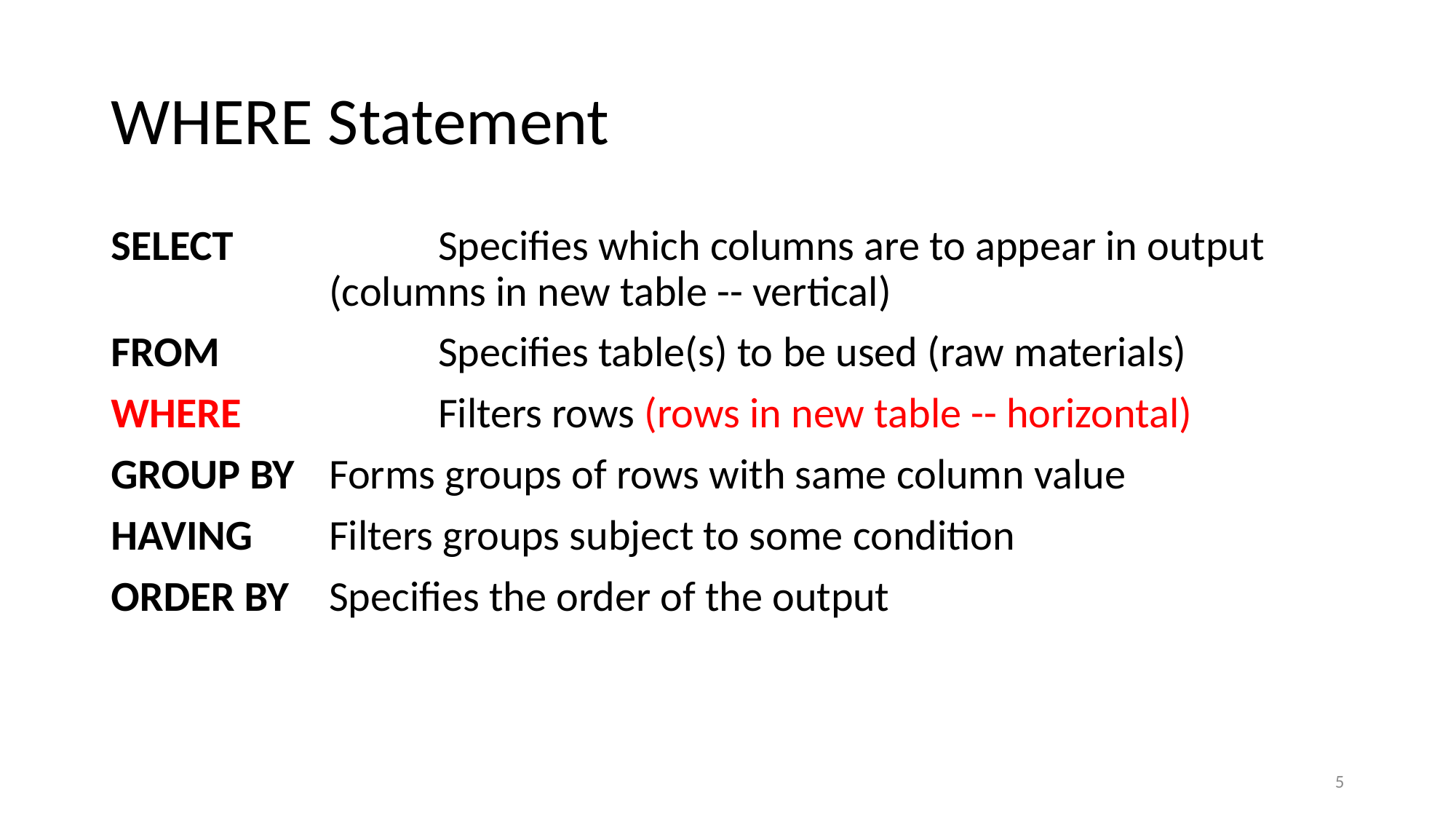

# WHERE Statement
SELECT		Specifies which columns are to appear in output (columns in new table -- vertical)
FROM		Specifies table(s) to be used (raw materials)
WHERE		Filters rows (rows in new table -- horizontal)
GROUP BY	Forms groups of rows with same column value
HAVING	Filters groups subject to some condition
ORDER BY	Specifies the order of the output
5